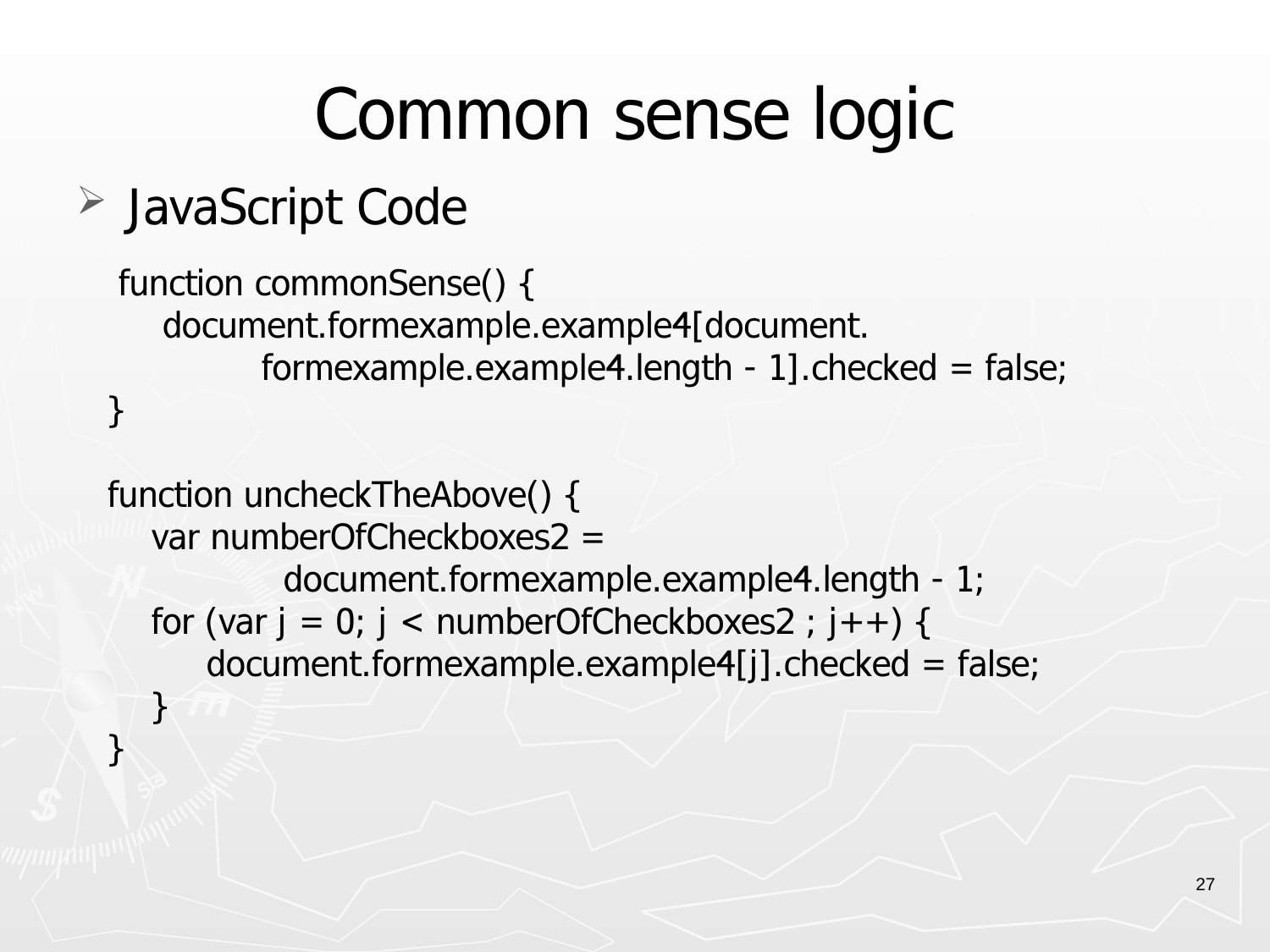

# Common sense logic
JavaScript Code

 function commonSense() {
     document.formexample.example4[document.
              formexample.example4.length - 1].checked = false;
}

function uncheckTheAbove() {
    var numberOfCheckboxes2 =
                document.formexample.example4.length - 1;
    for (var j = 0; j < numberOfCheckboxes2 ; j++) {
         document.formexample.example4[j].checked = false;
    }
}

27